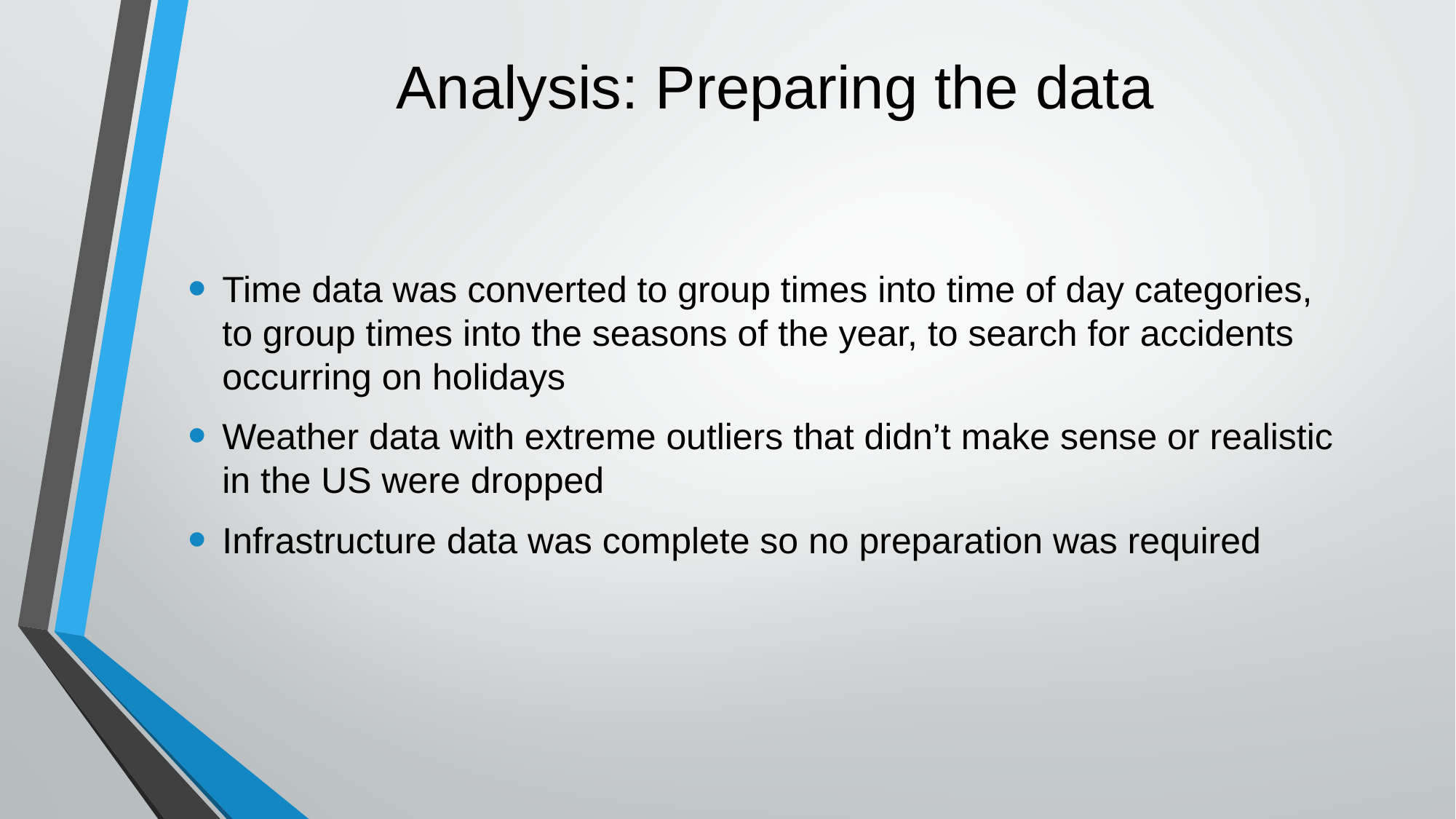

# Analysis: Preparing the data
Time data was converted to group times into time of day categories,  to group times into the seasons of the year, to search for accidents occurring on holidays
Weather data with extreme outliers that didn’t make sense or realistic in the US were dropped
Infrastructure data was complete so no preparation was required